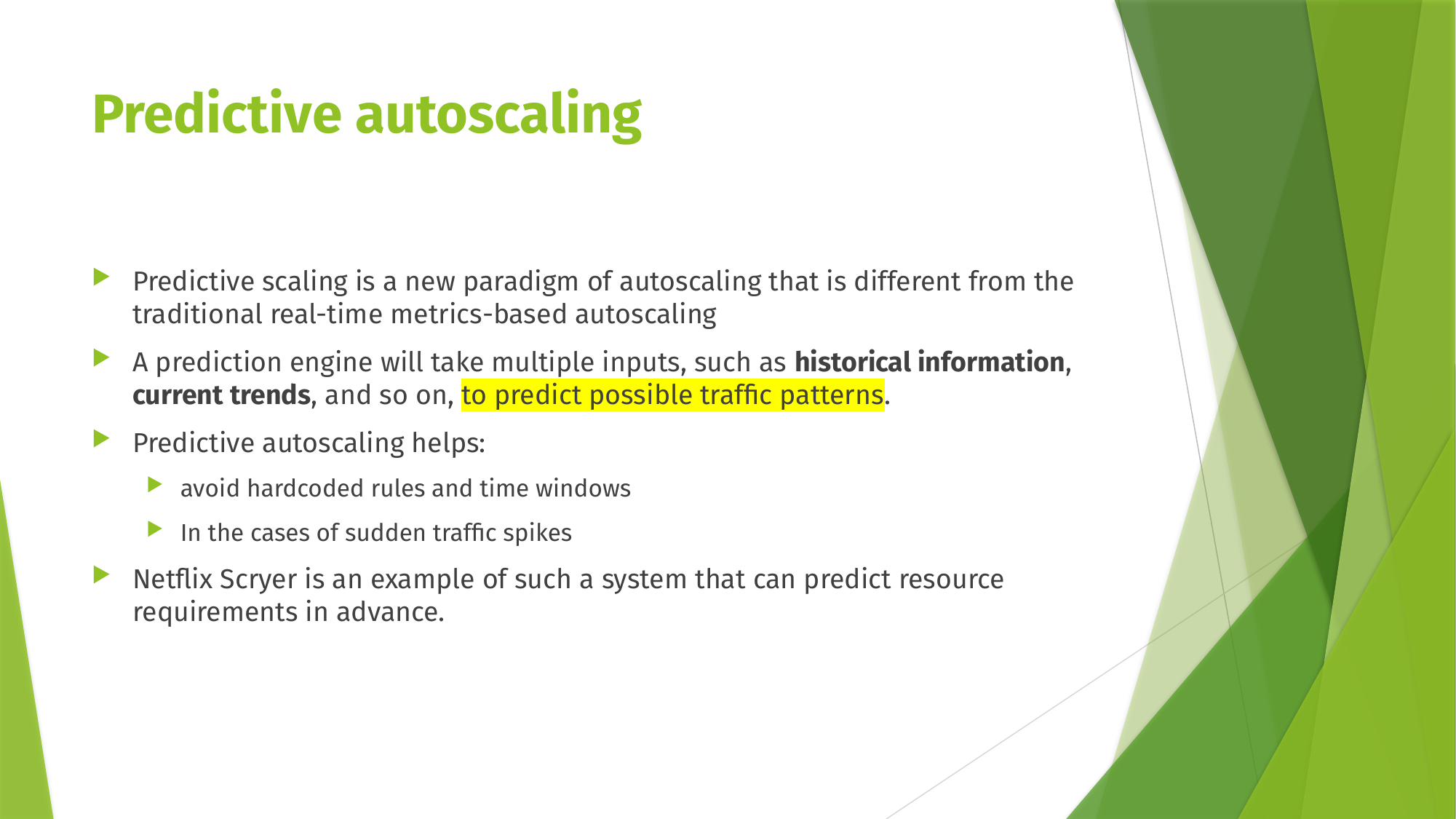

# Predictive autoscaling
Predictive scaling is a new paradigm of autoscaling that is different from the traditional real-time metrics-based autoscaling
A prediction engine will take multiple inputs, such as historical information, current trends, and so on, to predict possible traffic patterns.
Predictive autoscaling helps:
avoid hardcoded rules and time windows
In the cases of sudden traffic spikes
Netflix Scryer is an example of such a system that can predict resource requirements in advance.